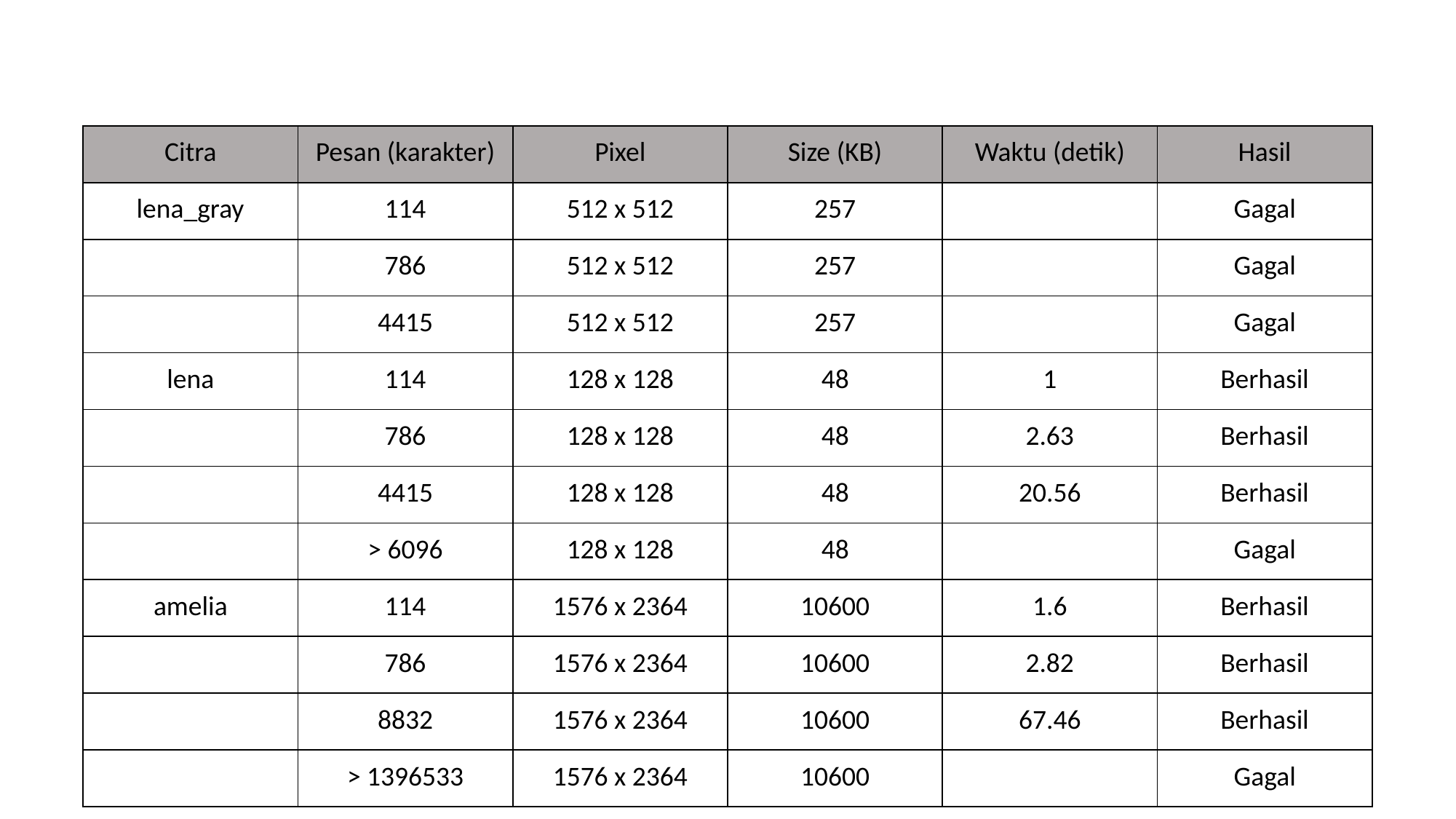

| Citra | Pesan (karakter) | Pixel | Size (KB) | Waktu (detik) | Hasil |
| --- | --- | --- | --- | --- | --- |
| lena\_gray | 114 | 512 x 512 | 257 |  | Gagal |
|  | 786 | 512 x 512 | 257 |  | Gagal |
|  | 4415 | 512 x 512 | 257 |  | Gagal |
| lena | 114 | 128 x 128 | 48 | 1 | Berhasil |
|  | 786 | 128 x 128 | 48 | 2.63 | Berhasil |
|  | 4415 | 128 x 128 | 48 | 20.56 | Berhasil |
|  | > 6096 | 128 x 128 | 48 |  | Gagal |
| amelia | 114 | 1576 x 2364 | 10600 | 1.6 | Berhasil |
|  | 786 | 1576 x 2364 | 10600 | 2.82 | Berhasil |
|  | 8832 | 1576 x 2364 | 10600 | 67.46 | Berhasil |
|  | > 1396533 | 1576 x 2364 | 10600 |  | Gagal |